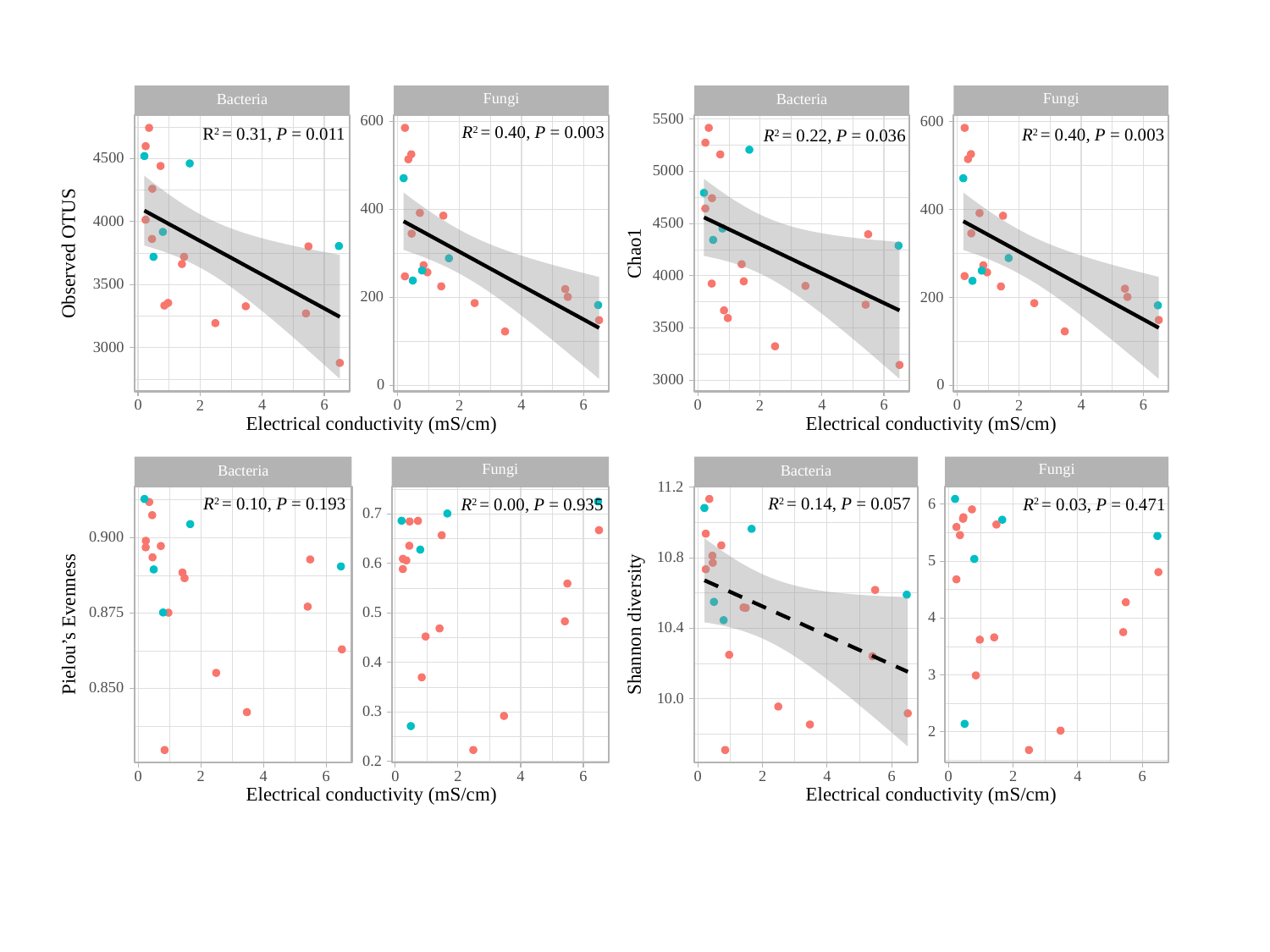

Fungi
Fungi
Bacteria
Bacteria
5500

600
600

4500

5000

400
400

4000

4500

Observed OTUS

Chao1

4000

3500

200
200

3500

3000

3000

0
0

0
6
0
6
0
6
0
6
2
2
2
2
4
4
4
4
Electrical conductivity (mS/cm)
Electrical conductivity (mS/cm)

Fungi
Fungi
Bacteria
Bacteria
11.2

6

0.7

0.900

10.8

5

0.6

0.5
0.875

4

Pielou’s Evenness

Shannon diversity

10.4

0.4

3

0.850

10.0

0.3

2

0.2

0
6
0
6
0
6
0
6
2
2
2
2
4
4
4
4
Electrical conductivity (mS/cm)
Electrical conductivity (mS/cm)
R2 = 0.40, P = 0.003
R2 = 0.31, P = 0.011
R2 = 0.40, P = 0.003
R2 = 0.22, P = 0.036
R2 = 0.14, P = 0.057
R2 = 0.10, P = 0.193
R2 = 0.03, P = 0.471
R2 = 0.00, P = 0.935